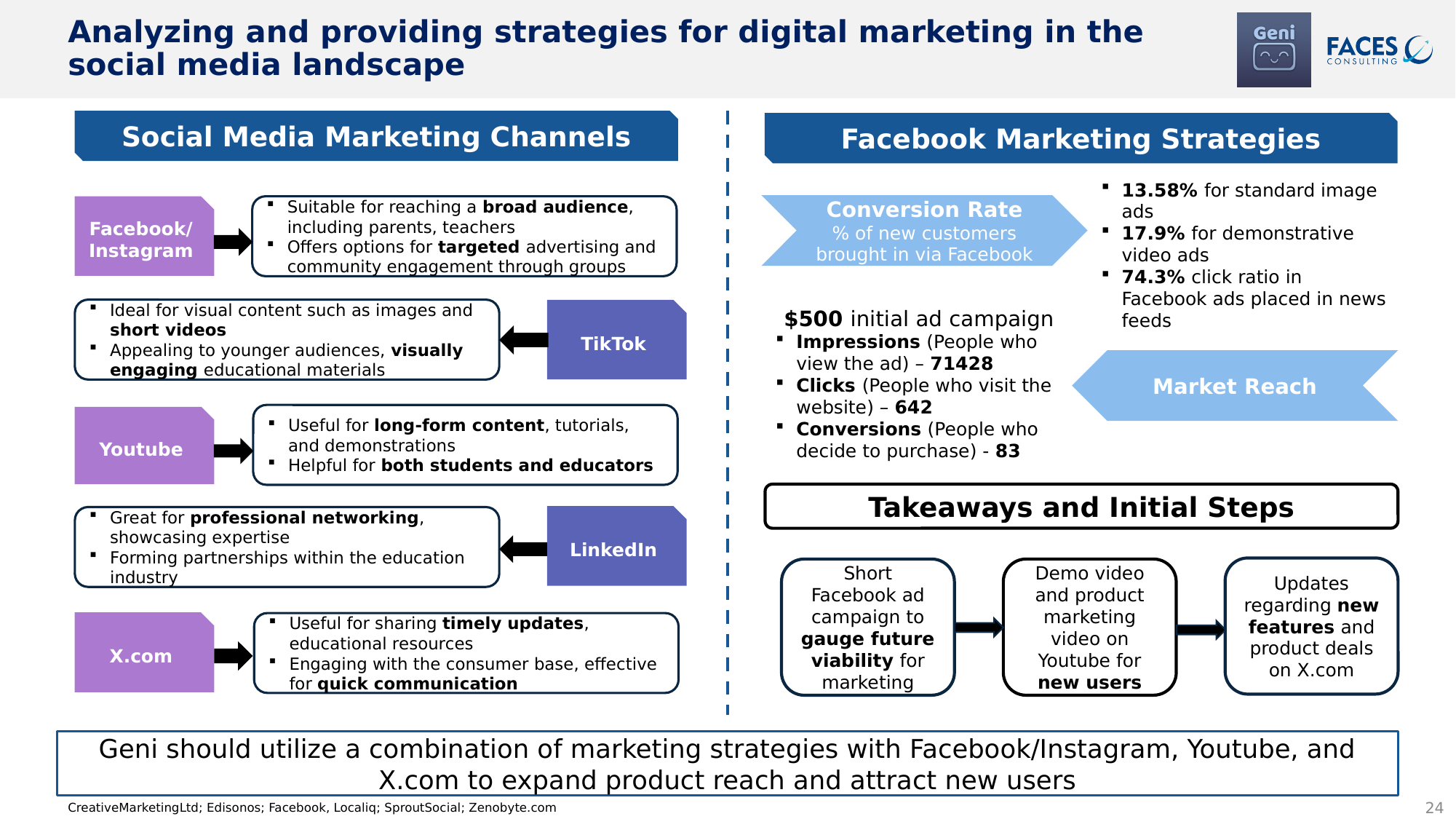

# Analyzing and providing strategies for digital marketing in the social media landscape
Social Media Marketing Channels
Facebook Marketing Strategies
Entering the market
Bargaining power of buyers
13.58% for standard image ads
17.9% for demonstrative video ads
74.3% click ratio in Facebook ads placed in news feeds
Conversion Rate
% of new customers brought in via Facebook
Facebook/Instagram
Suitable for reaching a broad audience, including parents, teachers
Offers options for targeted advertising and community engagement through groups

$500 initial ad campaign
Impressions (People who view the ad) – 71428
Clicks (People who visit the website) – 642
Conversions (People who decide to purchase) - 83
Ideal for visual content such as images and short videos
Appealing to younger audiences, visually engaging educational materials
TikTok

Market Reach
Useful for long-form content, tutorials, and demonstrations
Helpful for both students and educators
Youtube

Barriers to entry
Takeaways and Initial Steps
LinkedIn
Great for professional networking, showcasing expertise
Forming partnerships within the education industry

Updates regarding new features and product deals on X.com
Short Facebook ad campaign to gauge future viability for marketing
Demo video and product marketing video on Youtube for new users
X.com
Useful for sharing timely updates, educational resources
Engaging with the consumer base, effective for quick communication

Geni should utilize a combination of marketing strategies with Facebook/Instagram, Youtube, and X.com to expand product reach and attract new users
24
CreativeMarketingLtd; Edisonos; Facebook, Localiq; SproutSocial; Zenobyte.com